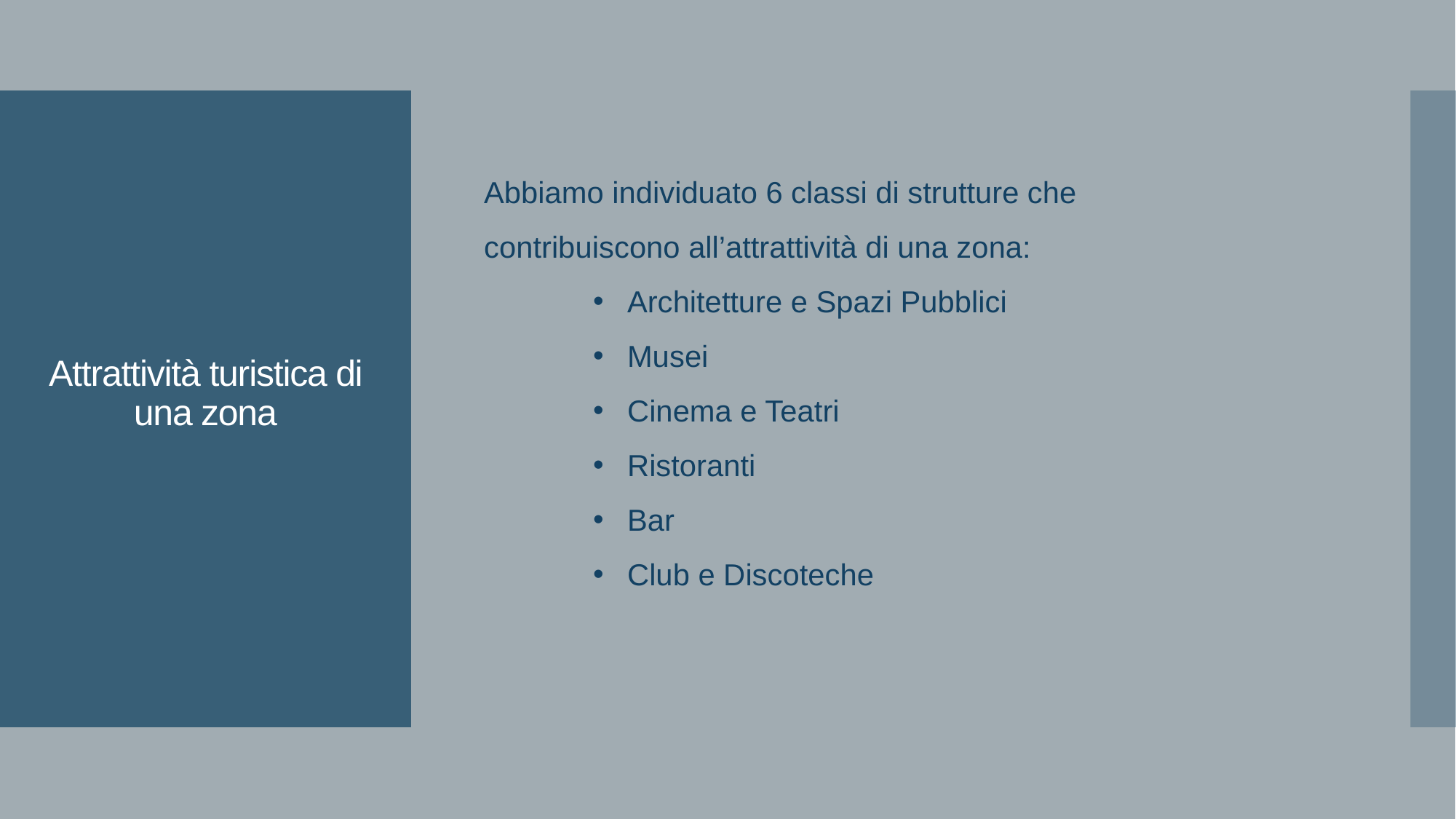

Abbiamo individuato 6 classi di strutture che contribuiscono all’attrattività di una zona:
Architetture e Spazi Pubblici
Musei
Cinema e Teatri
Ristoranti
Bar
Club e Discoteche

# Attrattività turistica di una zona